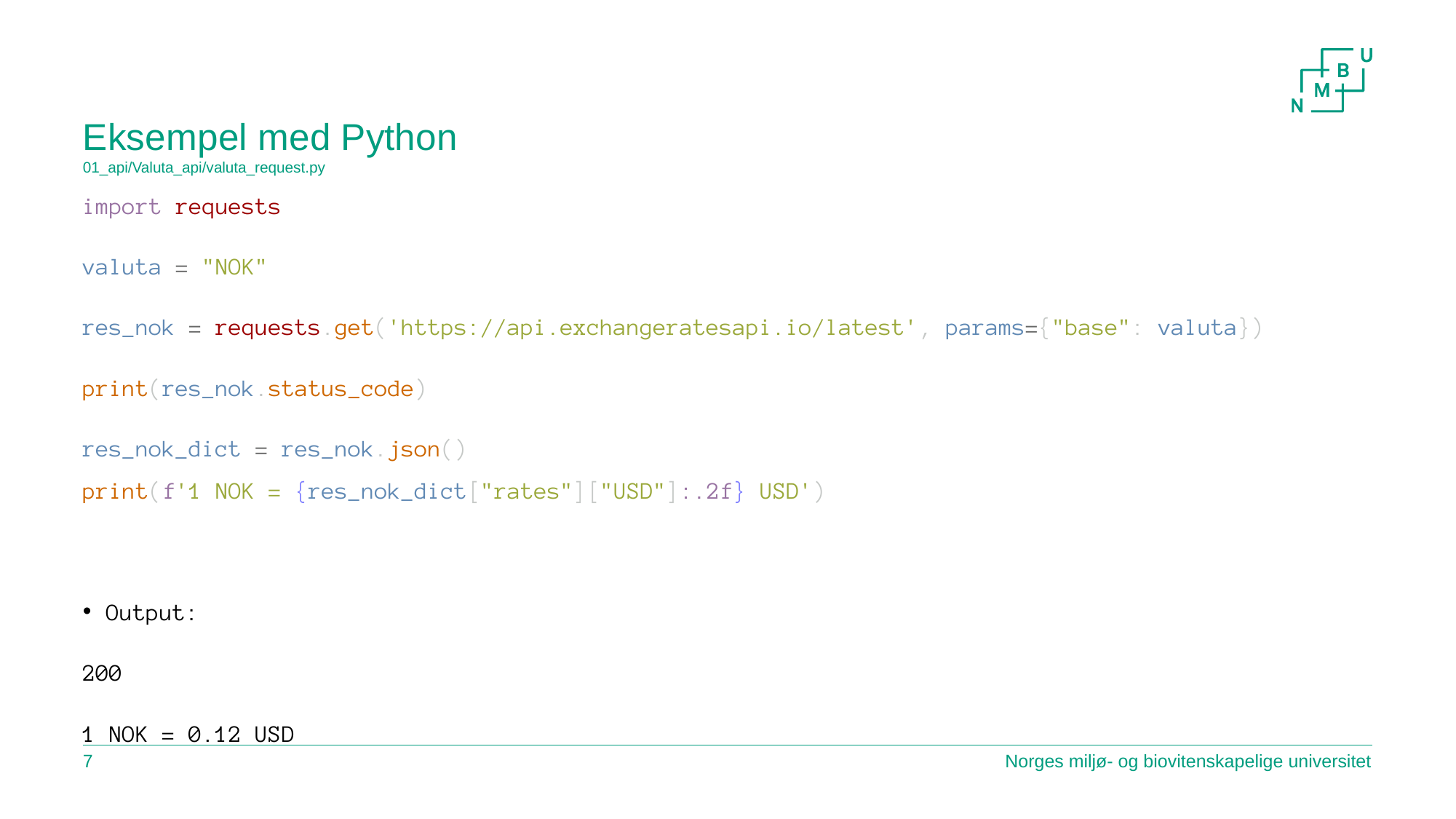

# Eksempel med Python 01_api/Valuta_api/valuta_request.py
import requests
valuta = "NOK"
res_nok = requests.get('https://api.exchangeratesapi.io/latest', params={"base": valuta})
print(res_nok.status_code)
res_nok_dict = res_nok.json()
print(f'1 NOK = {res_nok_dict["rates"]["USD"]:.2f} USD')

Output:
200
1 NOK = 0.12 USD

7
Norges miljø- og biovitenskapelige universitet